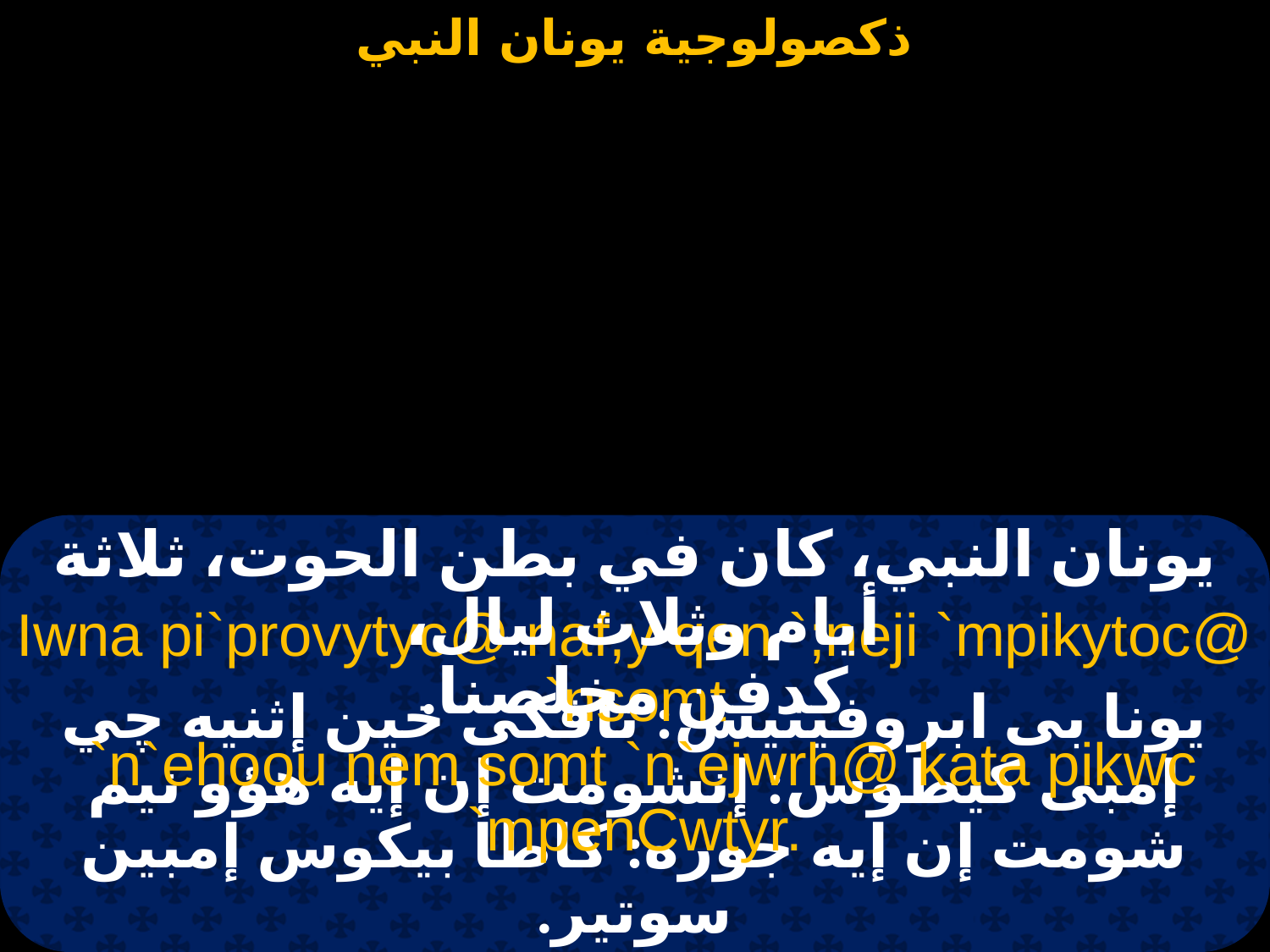

# يونان النبي
يونان النبي، كان في بطن الحوت، ثلاثة أيام وثلاث ليال،
كدفن مخلصنا.
Iwna pi`provytyc@ naf,y qen `;neji `mpikytoc@ `nsomt
 `n`ehoou nem somt `n`ejwrh@ kata pikwc `mpenCwtyr.
يونا بى ابروفيتيس: نافكى خين إثنيه چي إمبى كيطوس: إنشومت إن إيه هؤو نيم شومت إن إيه جوره: كاطا بيكوس إمبين سوتير.